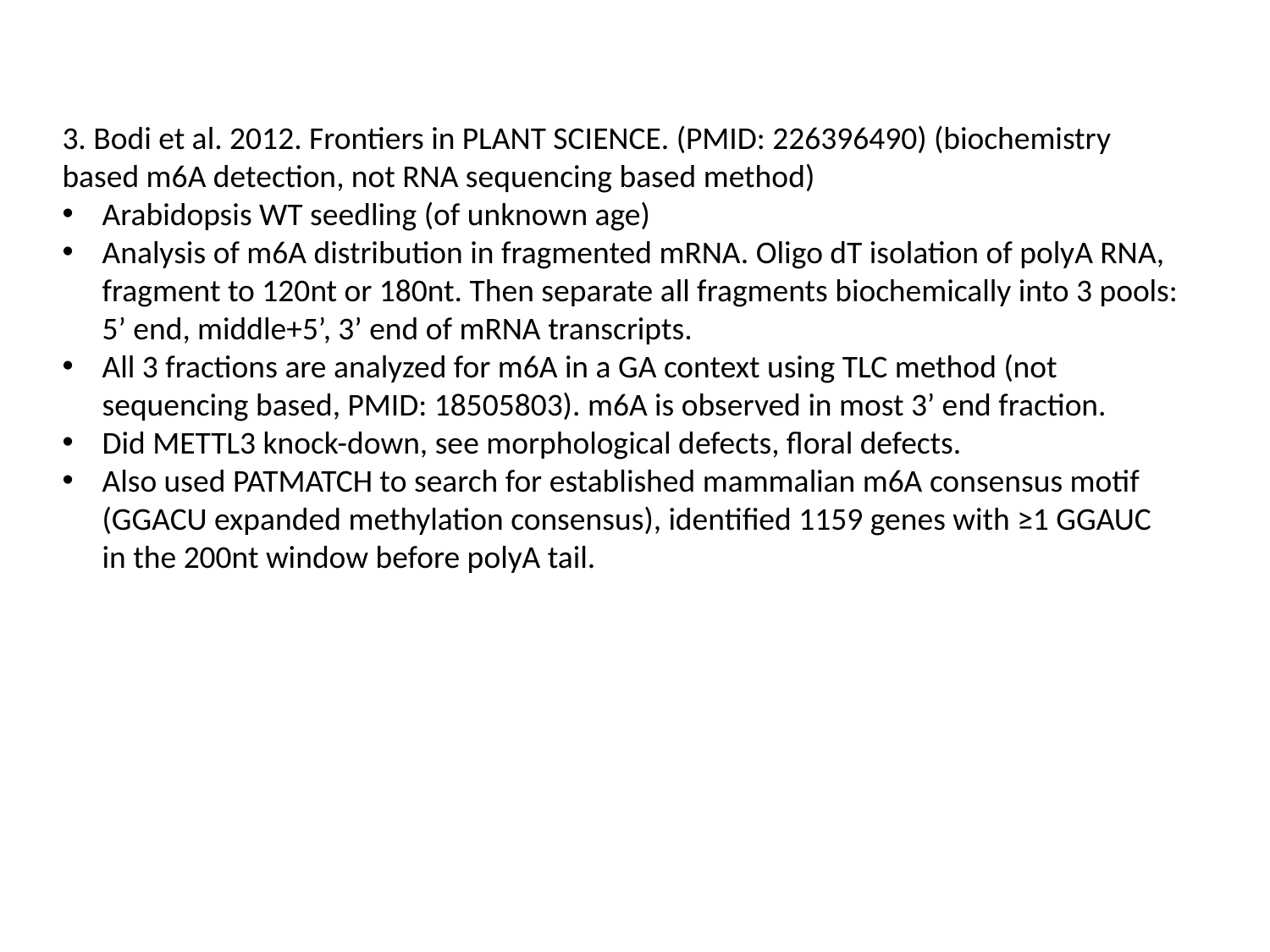

3. Bodi et al. 2012. Frontiers in PLANT SCIENCE. (PMID: 226396490) (biochemistry based m6A detection, not RNA sequencing based method)
Arabidopsis WT seedling (of unknown age)
Analysis of m6A distribution in fragmented mRNA. Oligo dT isolation of polyA RNA, fragment to 120nt or 180nt. Then separate all fragments biochemically into 3 pools: 5’ end, middle+5’, 3’ end of mRNA transcripts.
All 3 fractions are analyzed for m6A in a GA context using TLC method (not sequencing based, PMID: 18505803). m6A is observed in most 3’ end fraction.
Did METTL3 knock-down, see morphological defects, floral defects.
Also used PATMATCH to search for established mammalian m6A consensus motif (GGACU expanded methylation consensus), identified 1159 genes with ≥1 GGAUC in the 200nt window before polyA tail.